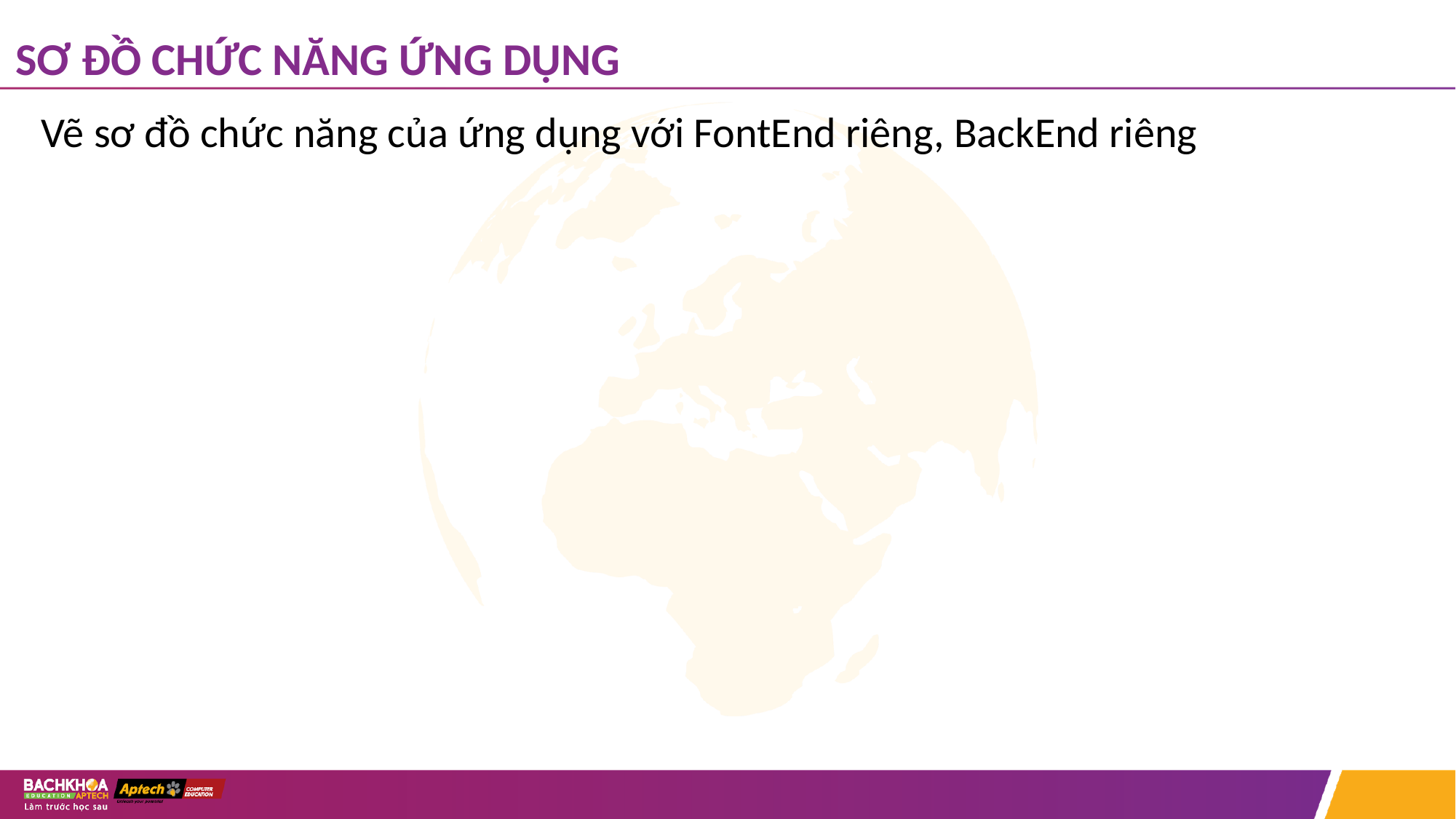

# SƠ ĐỒ CHỨC NĂNG ỨNG DỤNG
Vẽ sơ đồ chức năng của ứng dụng với FontEnd riêng, BackEnd riêng